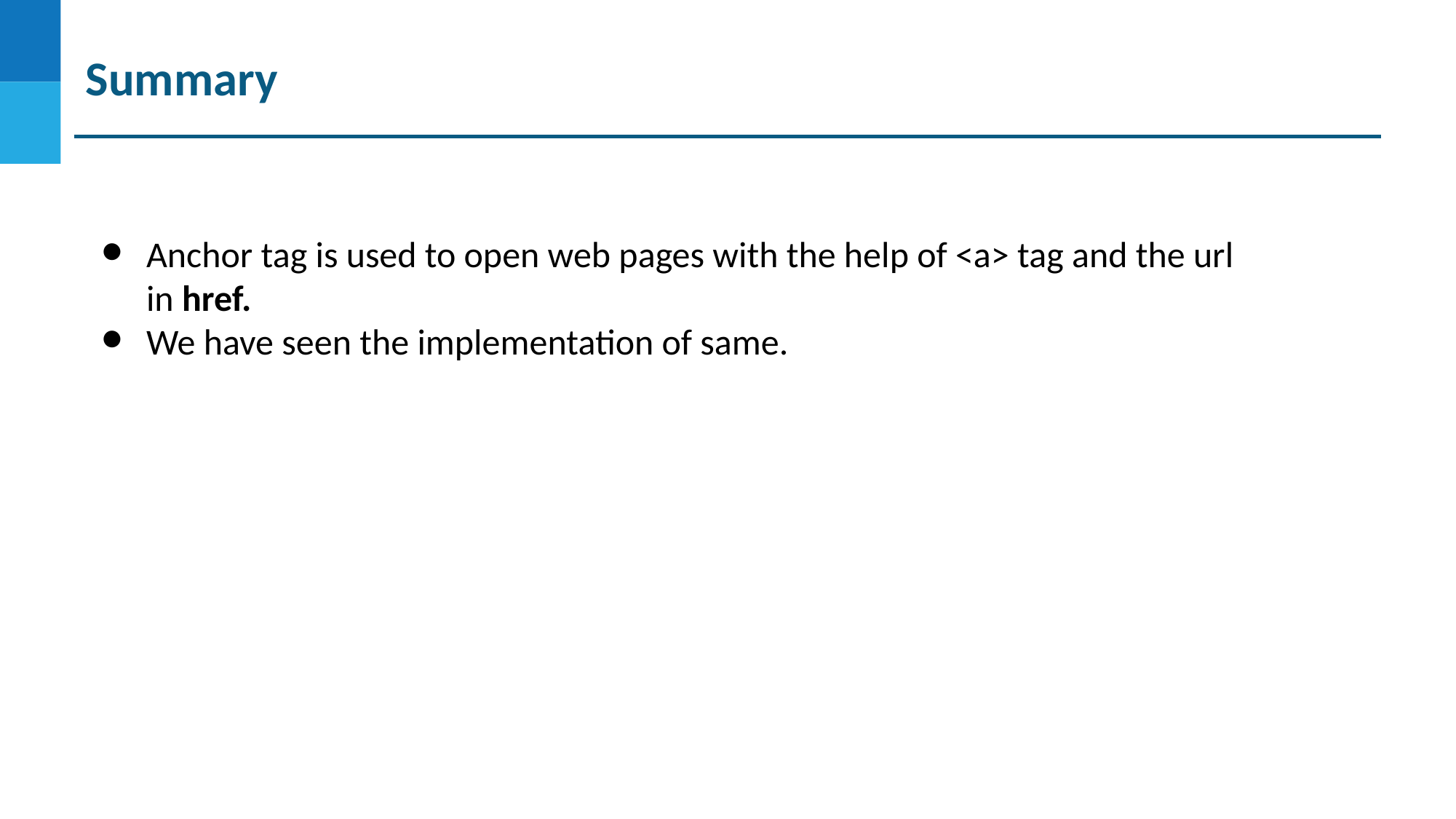

# Summary
Anchor tag is used to open web pages with the help of <a> tag and the url in href.
We have seen the implementation of same.
DO NOT WRITE ANYTHING
HERE. LEAVE THIS SPACE FOR
 WEBCAM